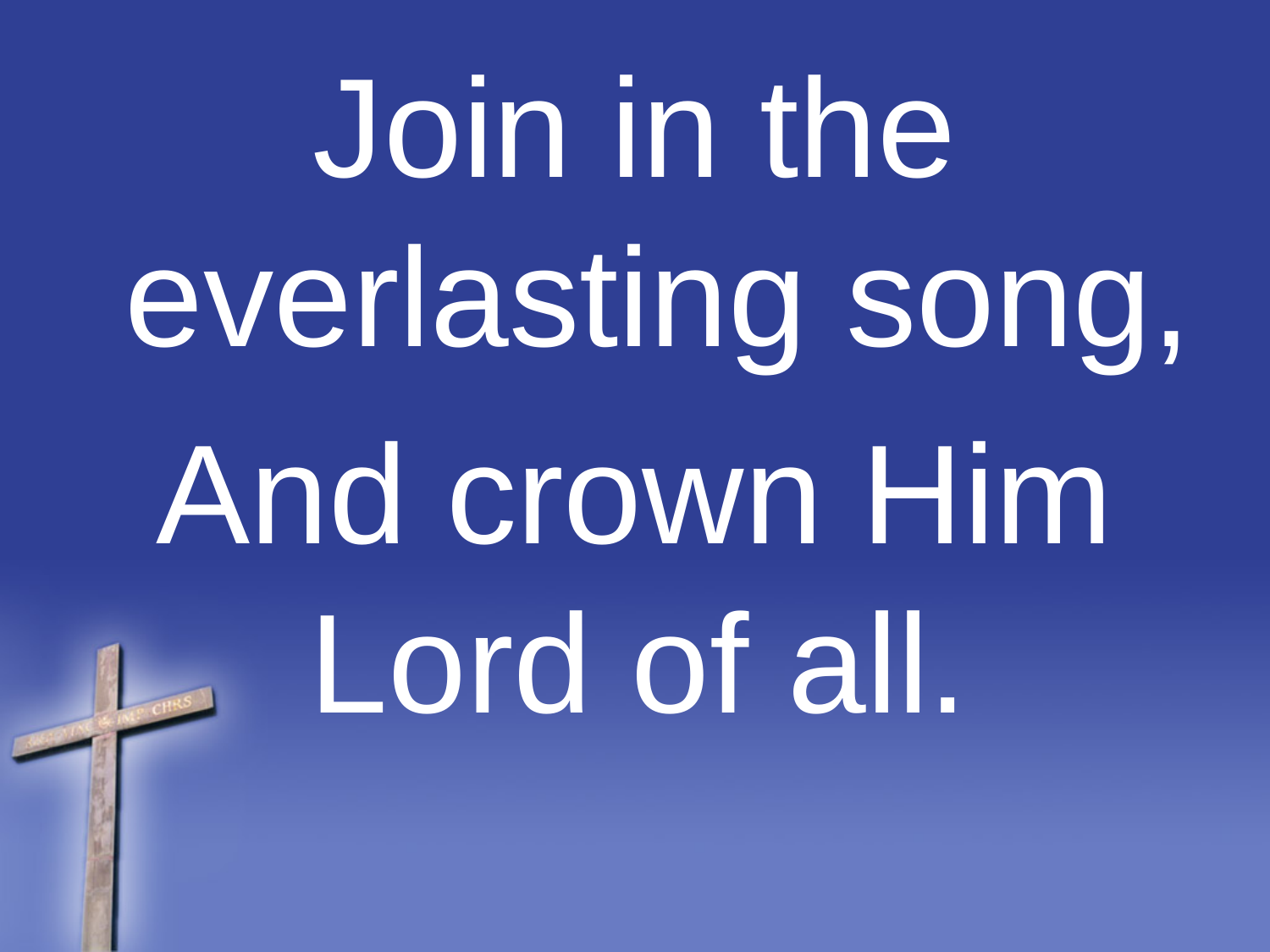

Join in the everlasting song,
And crown Him Lord of all.